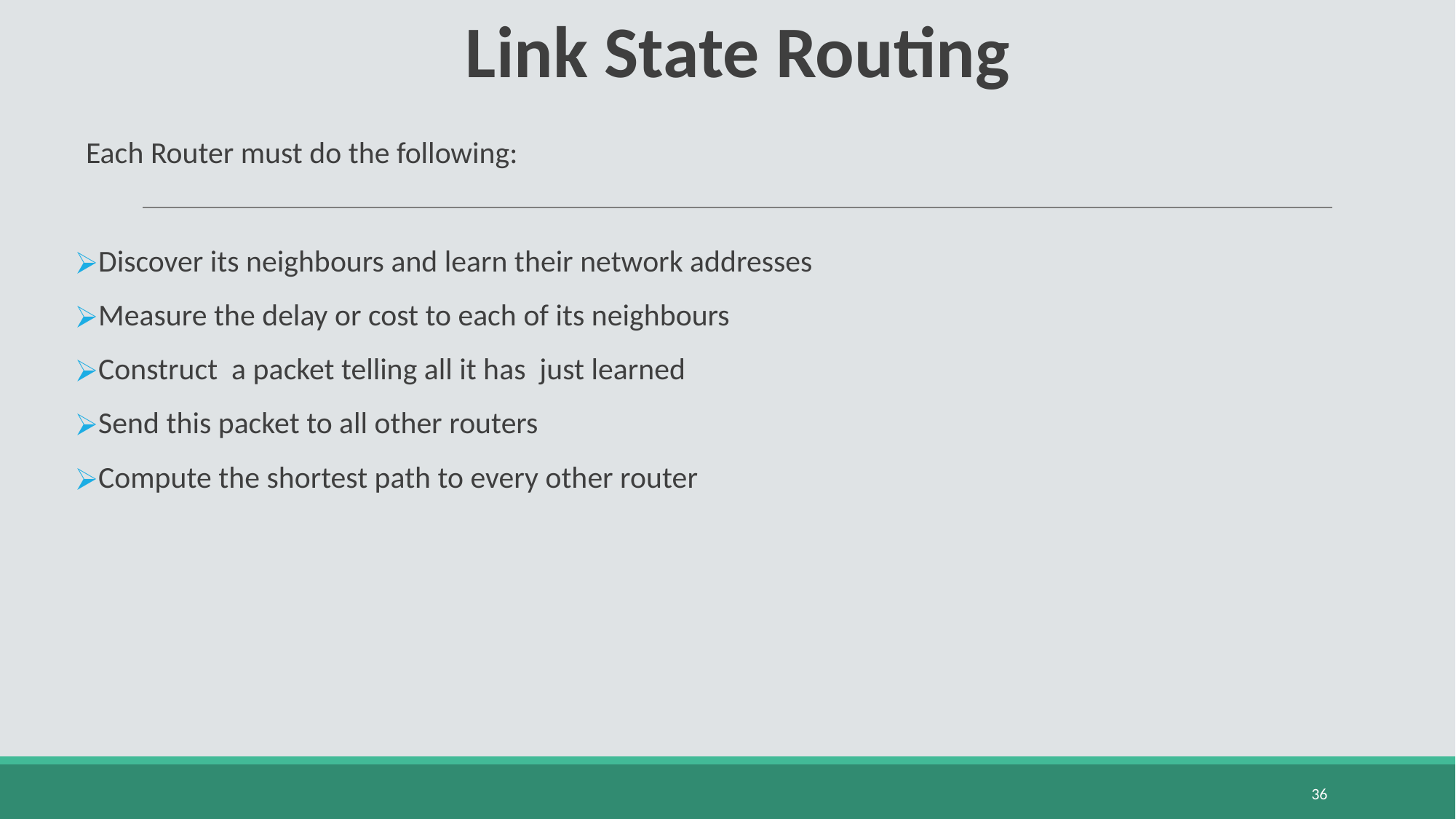

# Link State Routing
Each Router must do the following:

Discover its neighbours and learn their network addresses
Measure the delay or cost to each of its neighbours
Construct  a packet telling all it has  just learned
Send this packet to all other routers
Compute the shortest path to every other router

36